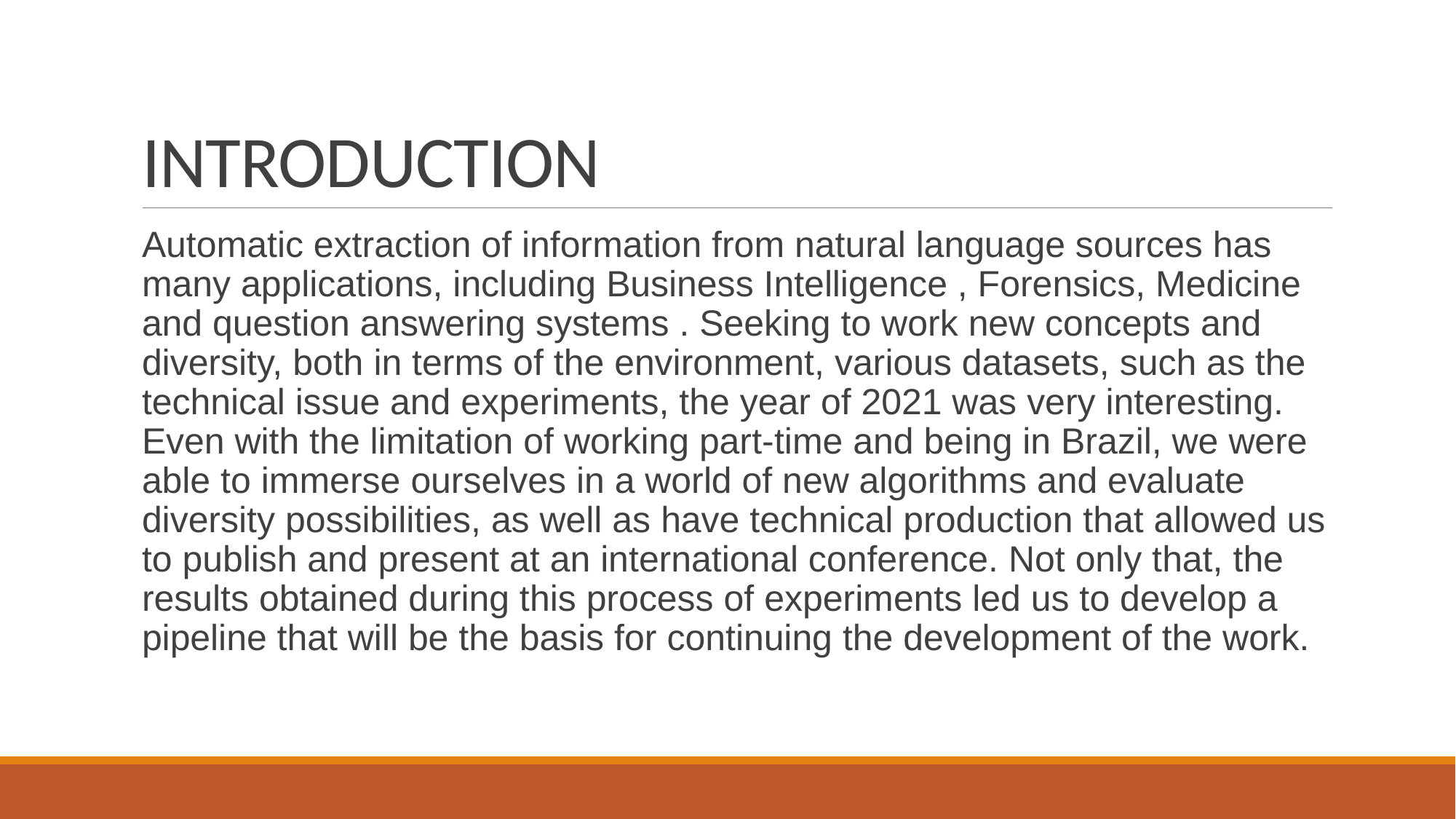

# INTRODUCTION
Automatic extraction of information from natural language sources has many applications, including Business Intelligence , Forensics, Medicine  and question answering systems . Seeking to work new concepts and diversity, both in terms of the environment, various datasets, such as the technical issue and experiments, the year of 2021 was very interesting. Even with the limitation of working part-time and being in Brazil, we were able to immerse ourselves in a world of new algorithms and evaluate diversity possibilities, as well as have technical production that allowed us to publish and present at an international conference. Not only that, the results obtained during this process of experiments led us to develop a pipeline that will be the basis for continuing the development of the work.